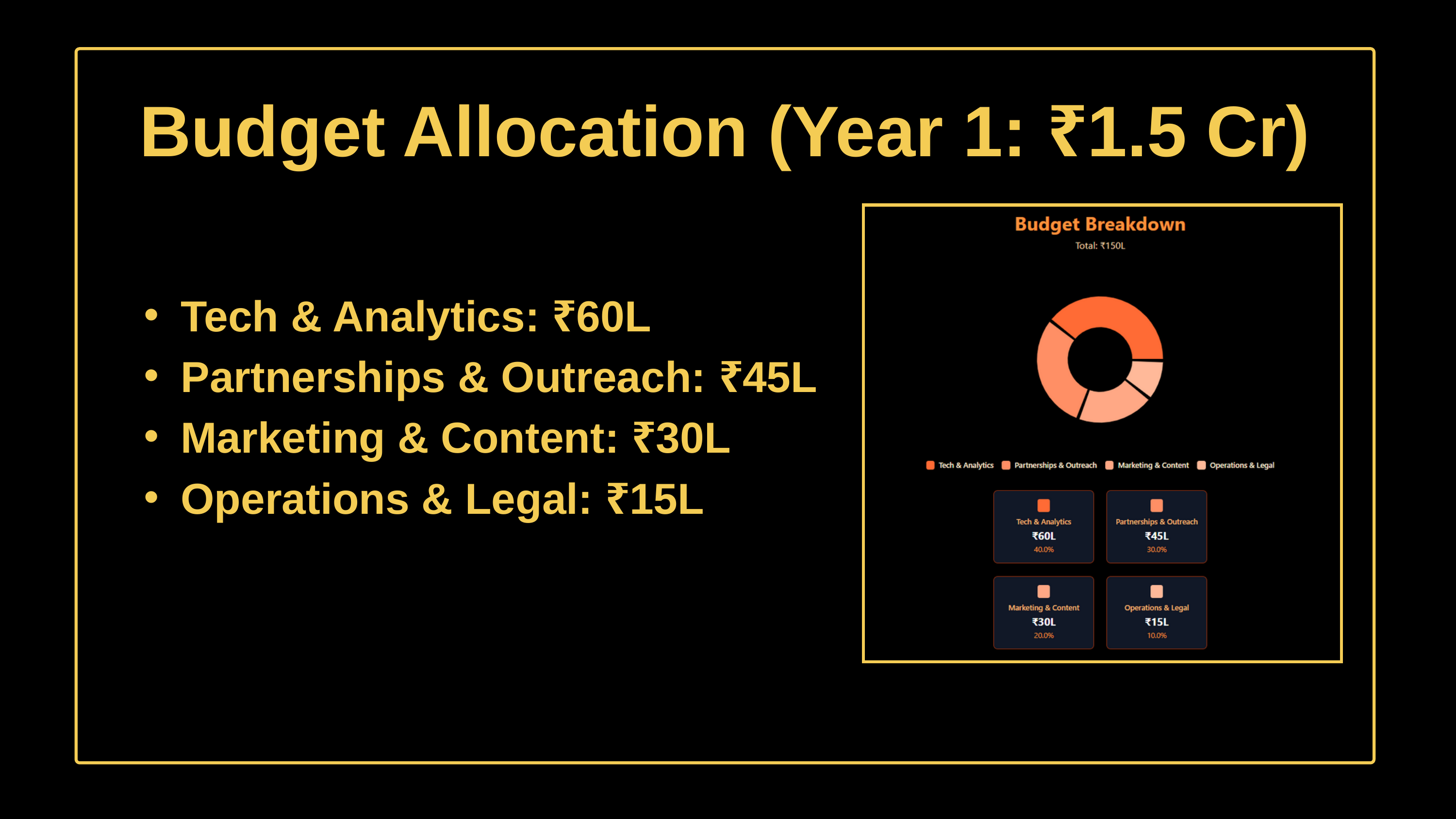

Budget Allocation (Year 1: ₹1.5 Cr)

Tech & Analytics: ₹60L
Partnerships & Outreach: ₹45L
Marketing & Content: ₹30L
Operations & Legal: ₹15L